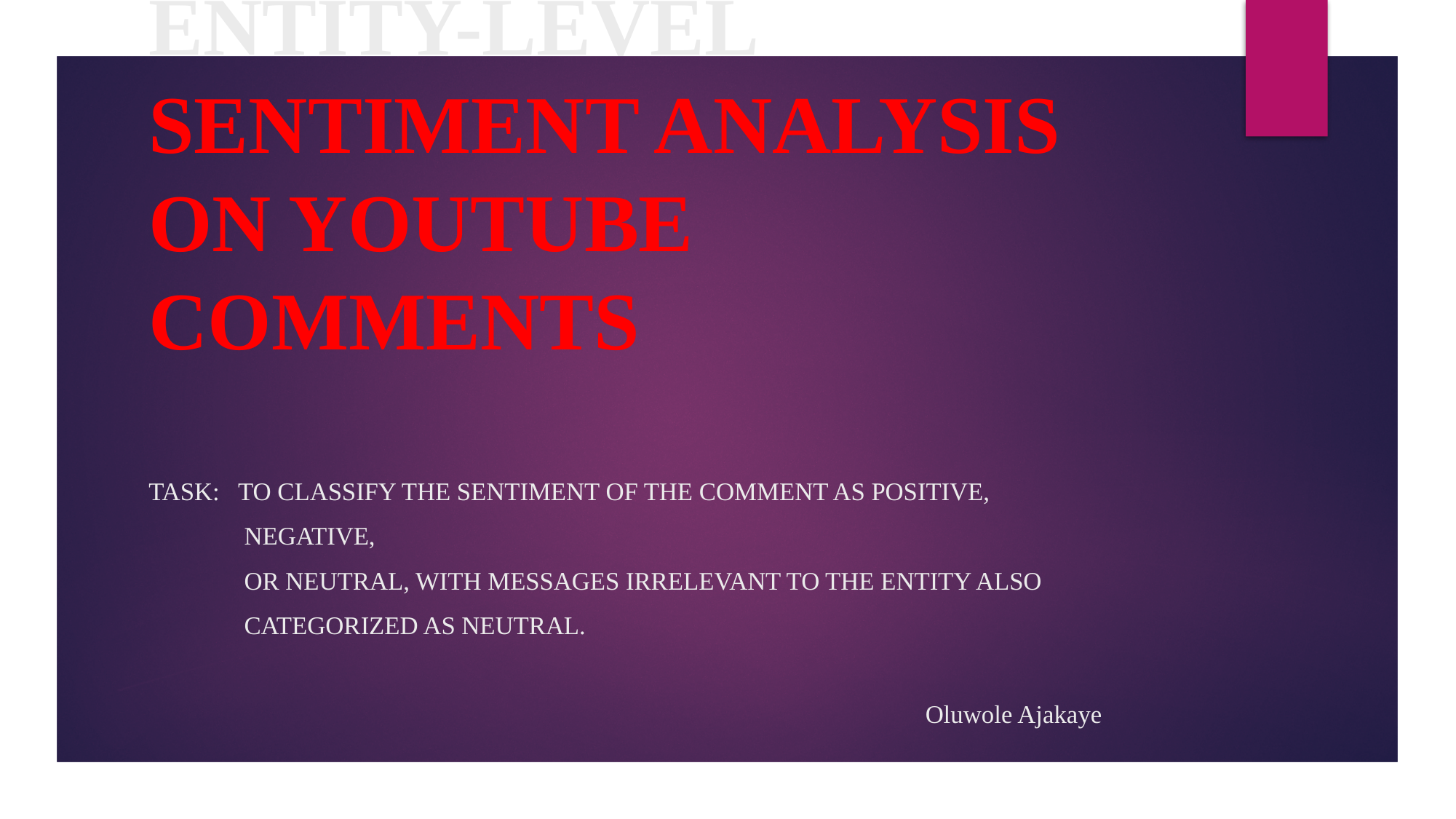

# ENTITY-LEVEL SENTIMENT ANALYSIS ON YOUTUBE COMMENTS
TASK:   to classify the sentiment of the comment as Positive,
               Negative,
               or Neutral, with messages irrelevant to the entity also
               categorized as Neutral.

                                                                                                                          Oluwole Ajakaye